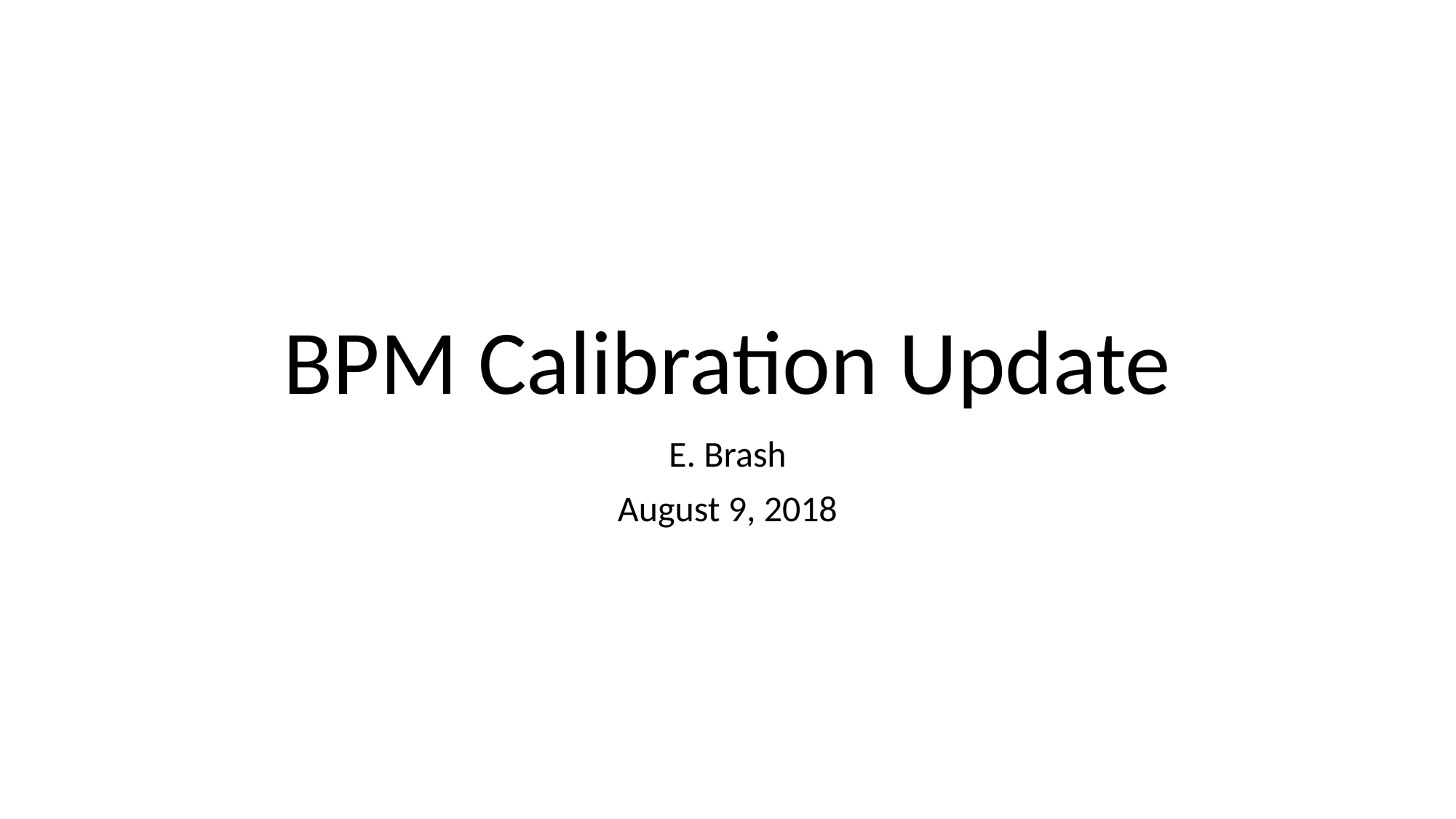

# BPM Calibration Update
E. Brash
August 9, 2018